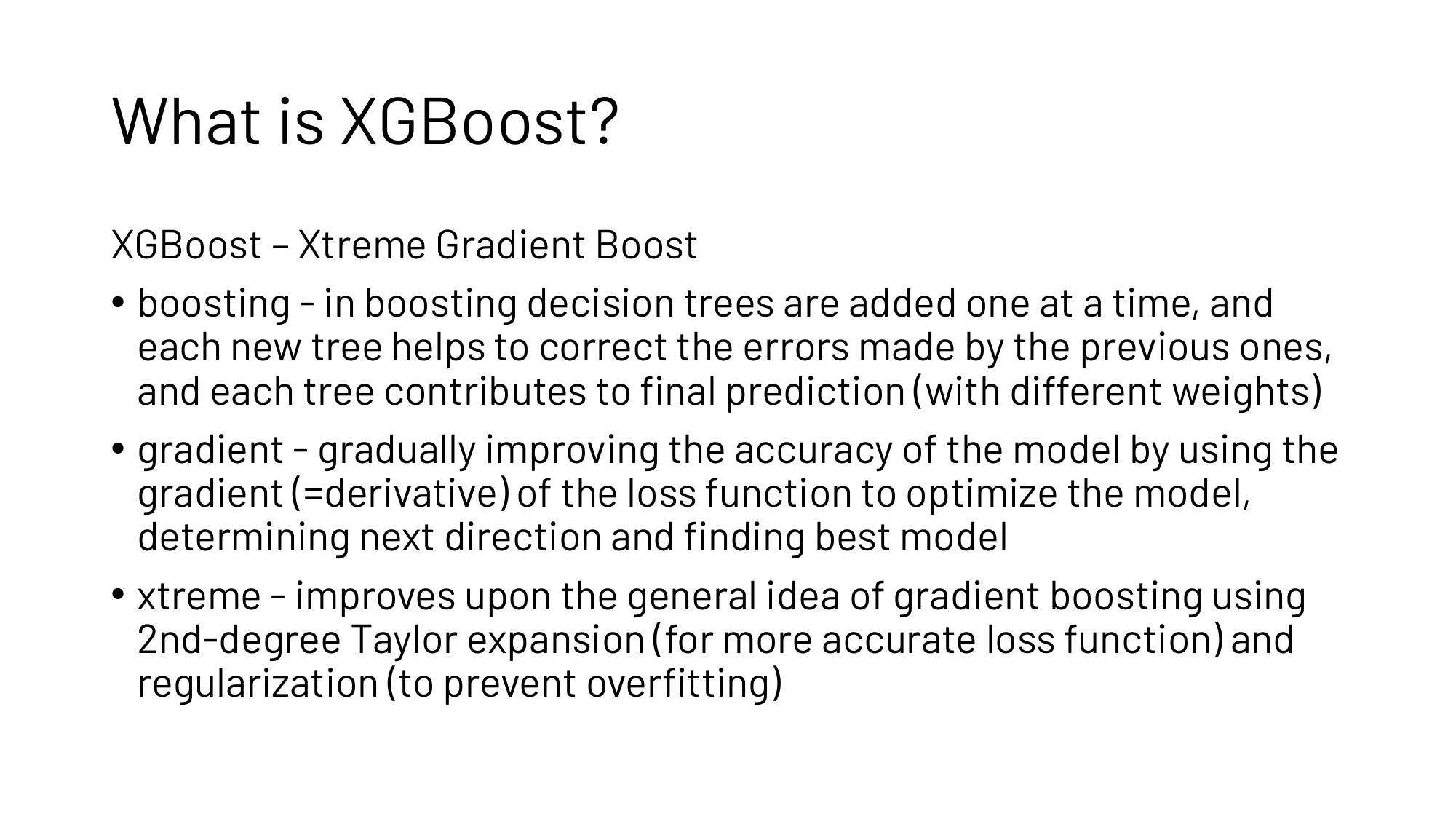

# What is XGBoost?
XGBoost – Xtreme Gradient Boost
boosting - in boosting decision trees are added one at a time, and each new tree helps to correct the errors made by the previous ones, and each tree contributes to final prediction (with different weights)
gradient - gradually improving the accuracy of the model by using the gradient (=derivative) of the loss function to optimize the model, determining next direction and finding best model
xtreme - improves upon the general idea of gradient boosting using 2nd-degree Taylor expansion (for more accurate loss function) and regularization (to prevent overfitting)